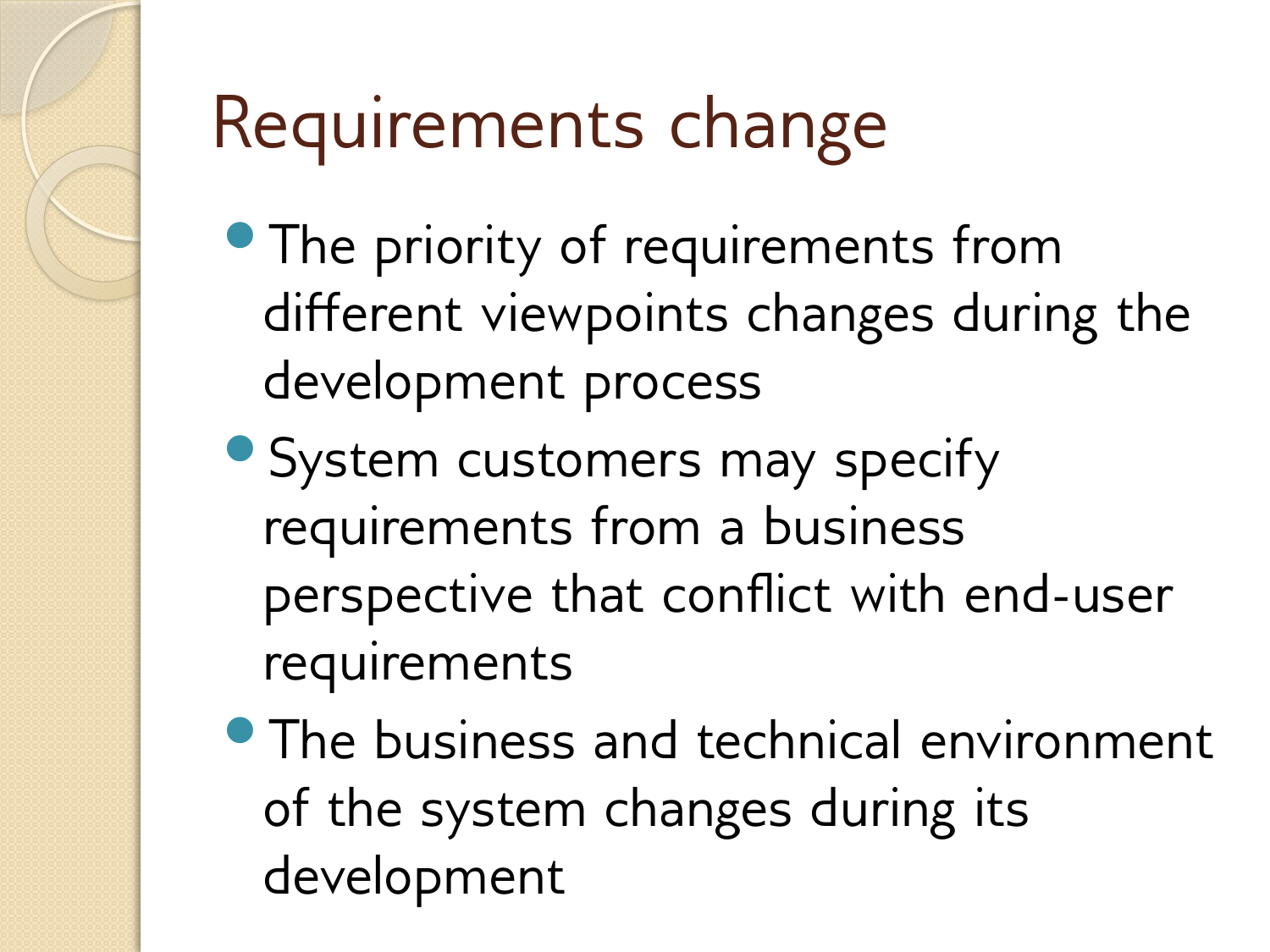

# Requirements change
The priority of requirements from different viewpoints changes during the development process
System customers may specify requirements from a business perspective that conflict with end-user requirements
The business and technical environment of the system changes during its development